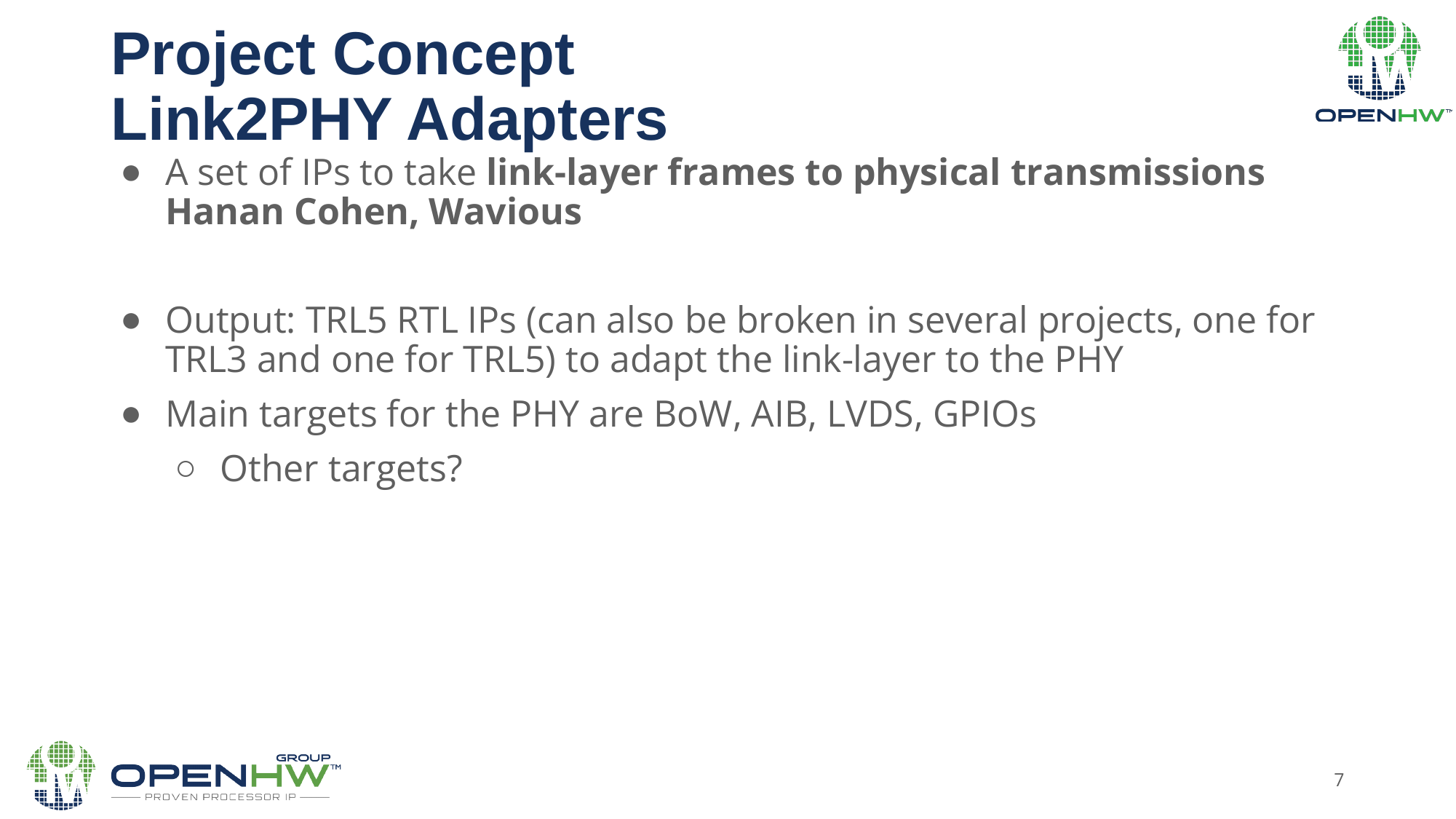

# Project Concept Link2PHY Adapters
A set of IPs to take link-layer frames to physical transmissions
Hanan Cohen, Wavious

Output: TRL5 RTL IPs (can also be broken in several projects, one for TRL3 and one for TRL5) to adapt the link-layer to the PHY
Main targets for the PHY are BoW, AIB, LVDS, GPIOs
Other targets?
7